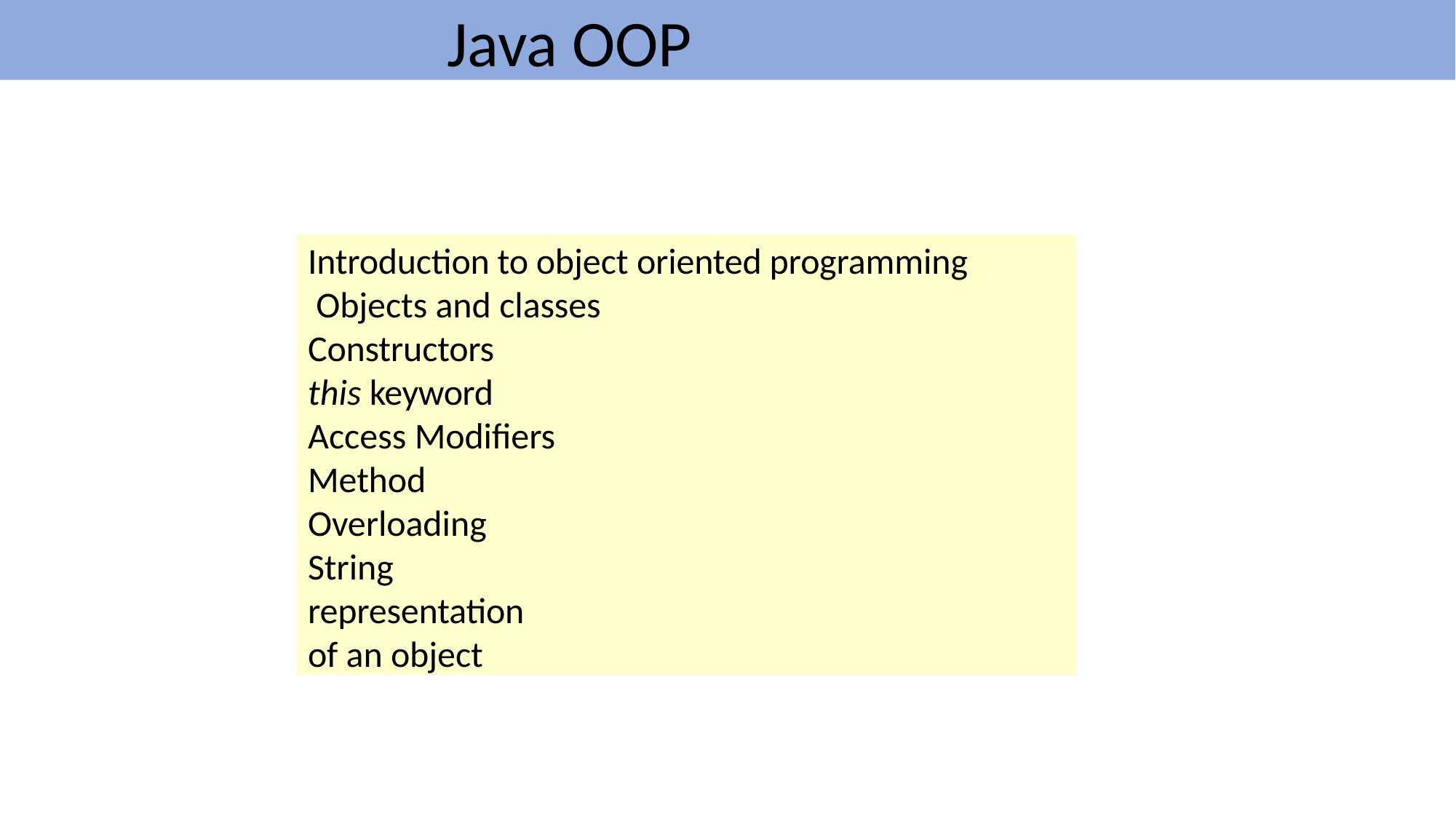

# Java OOP
Introduction to object oriented programming  Objects and classes
Constructors  this keyword  Access Modifiers
Method Overloading
String representation of an object